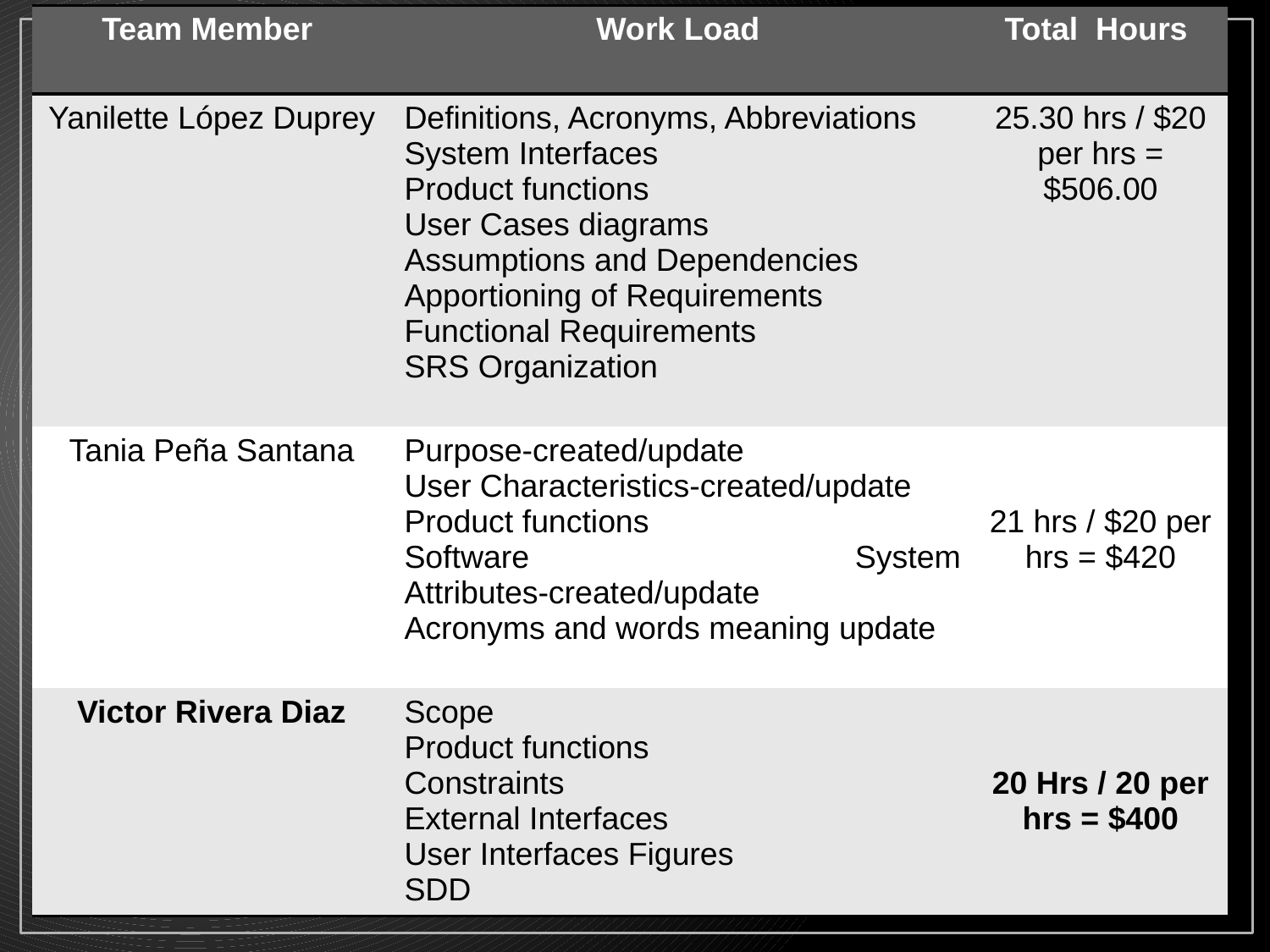

| Team Member | Work Load | Total Hours |
| --- | --- | --- |
| Yanilette López Duprey | Definitions, Acronyms, Abbreviations System Interfaces Product functions User Cases diagrams Assumptions and Dependencies Apportioning of Requirements Functional Requirements SRS Organization | 25.30 hrs / $20 per hrs = $506.00 |
| Tania Peña Santana | Purpose-created/update User Characteristics-created/update Product functions Software System Attributes-created/update Acronyms and words meaning update | 21 hrs / $20 per hrs = $420 |
| Victor Rivera Diaz | Scope Product functions Constraints External Interfaces User Interfaces Figures SDD | 20 Hrs / 20 per hrs = $400 |